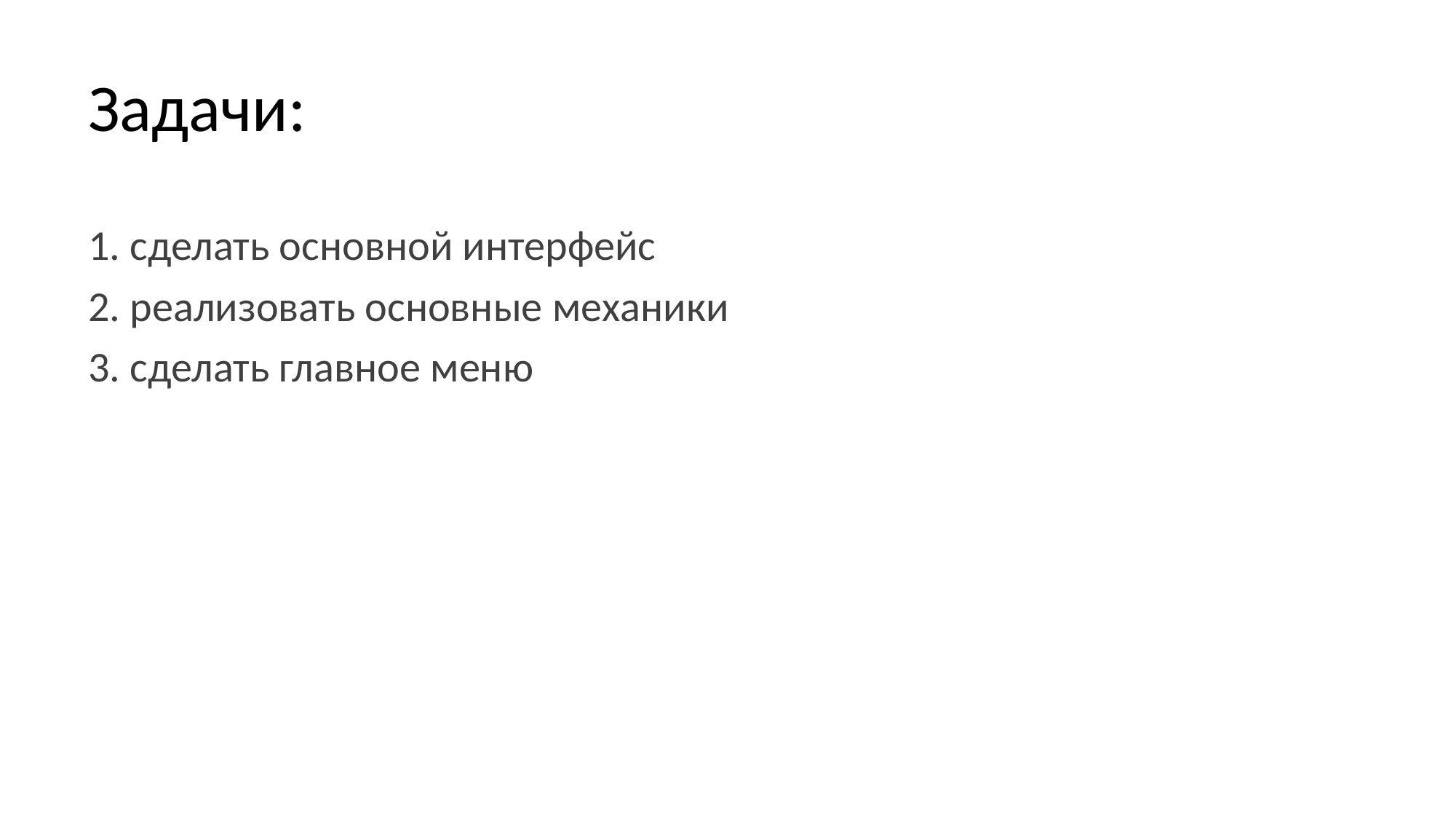

# Задачи:
1. сделать основной интерфейс
2. реализовать основные механики
3. сделать главное меню